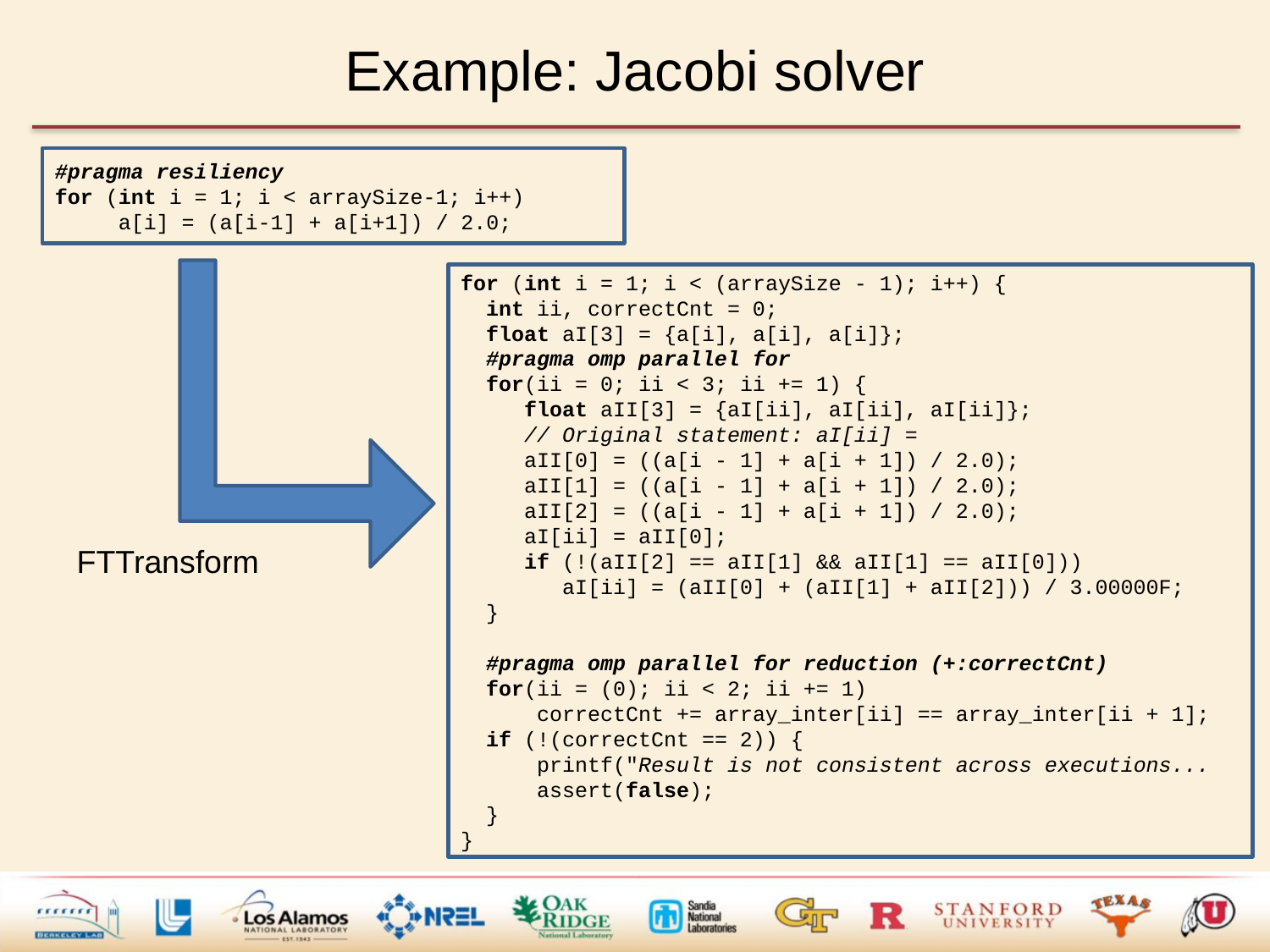

# Example: Jacobi solver
#pragma resiliency
for (int i = 1; i < arraySize-1; i++)
     a[i] = (a[i-1] + a[i+1]) / 2.0;
for (int i = 1; i < (arraySize - 1); i++) {
  int ii, correctCnt = 0;
  float aI[3] = {a[i], a[i], a[i]};
  #pragma omp parallel for
  for(ii = 0; ii < 3; ii += 1) {
     float aII[3] = {aI[ii], aI[ii], aI[ii]};
     // Original statement: aI[ii] =
     aII[0] = ((a[i - 1] + a[i + 1]) / 2.0);
     aII[1] = ((a[i - 1] + a[i + 1]) / 2.0);
     aII[2] = ((a[i - 1] + a[i + 1]) / 2.0);
     aI[ii] = aII[0];
     if (!(aII[2] == aII[1] && aII[1] == aII[0]))
        aI[ii] = (aII[0] + (aII[1] + aII[2])) / 3.00000F;
  }

  #pragma omp parallel for reduction (+:correctCnt)
  for(ii = (0); ii < 2; ii += 1)
      correctCnt += array_inter[ii] == array_inter[ii + 1];
  if (!(correctCnt == 2)) {
      printf("Result is not consistent across executions...
      assert(false);
  }
}

FTTransform